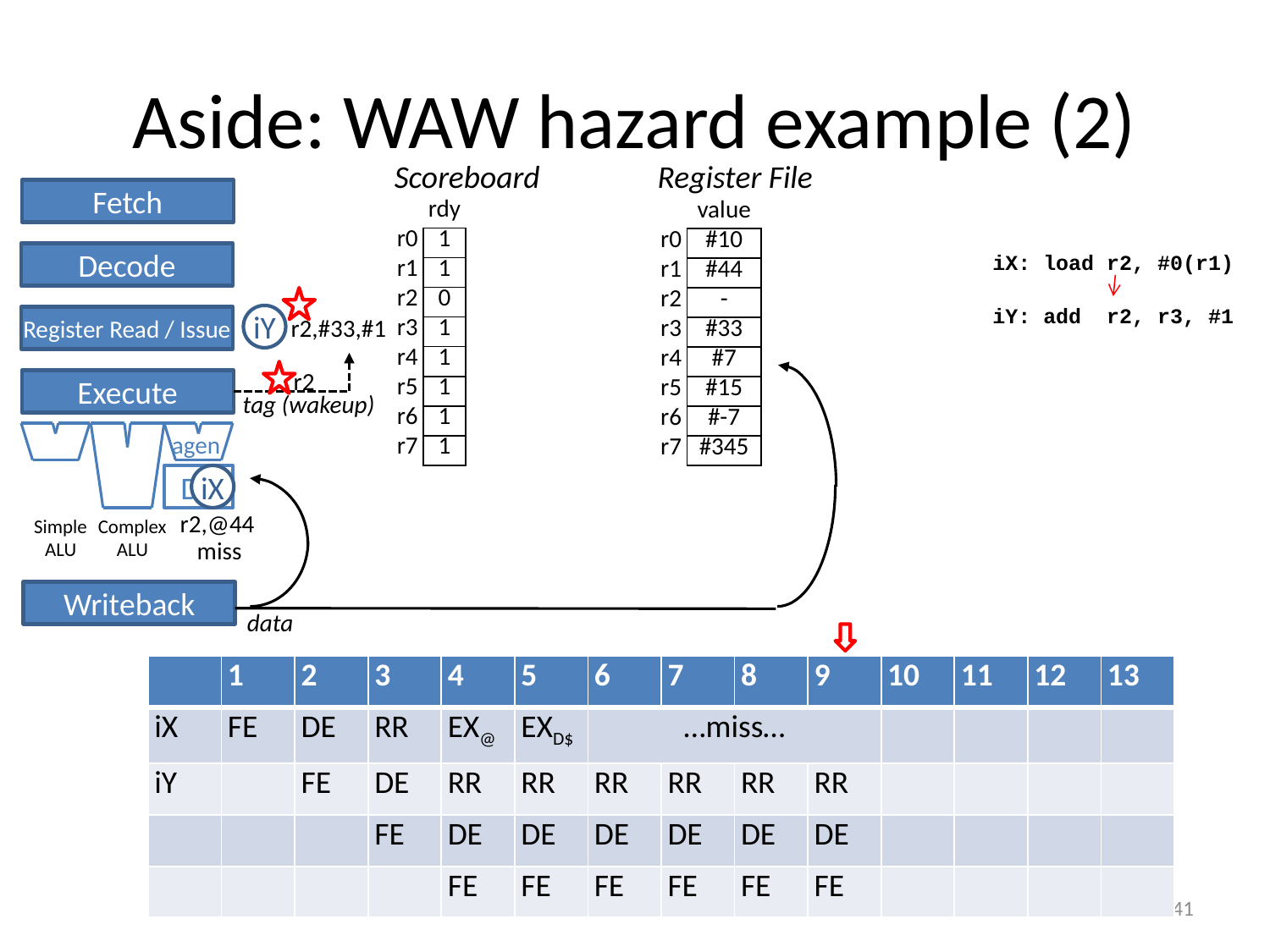

# Aside: WAW hazard example (2)
Scoreboard
Register File
Fetch
|  | rdy |
| --- | --- |
| r0 | 1 |
| r1 | 1 |
| r2 | 0 |
| r3 | 1 |
| r4 | 1 |
| r5 | 1 |
| r6 | 1 |
| r7 | 1 |
|  | value |
| --- | --- |
| r0 | #10 |
| r1 | #44 |
| r2 | - |
| r3 | #33 |
| r4 | #7 |
| r5 | #15 |
| r6 | #-7 |
| r7 | #345 |
Decode
iX: load r2, #0(r1)

iY: add  r2, r3, #1
iY
r2,#33,#1
Register Read / Issue

tag (wakeup)

data

r2

Execute
agen
D$
iX
r2,@44
miss
Simple
ALU
Complex
ALU
Writeback

|  | 1 | 2 | 3 | 4 | 5 | 6 | 7 | 8 | 9 | 10 | 11 | 12 | 13 |
| --- | --- | --- | --- | --- | --- | --- | --- | --- | --- | --- | --- | --- | --- |
| iX | FE | DE | RR | EX@ | EXD$ | …miss… |  |  |  |  |  |  |  |
| iY |  | FE | DE | RR | RR | RR | RR | RR | RR |  |  |  |  |
|  |  |  | FE | DE | DE | DE | DE | DE | DE |  |  |  |  |
|  |  |  |  | FE | FE | FE | FE | FE | FE |  |  |  |  |
41